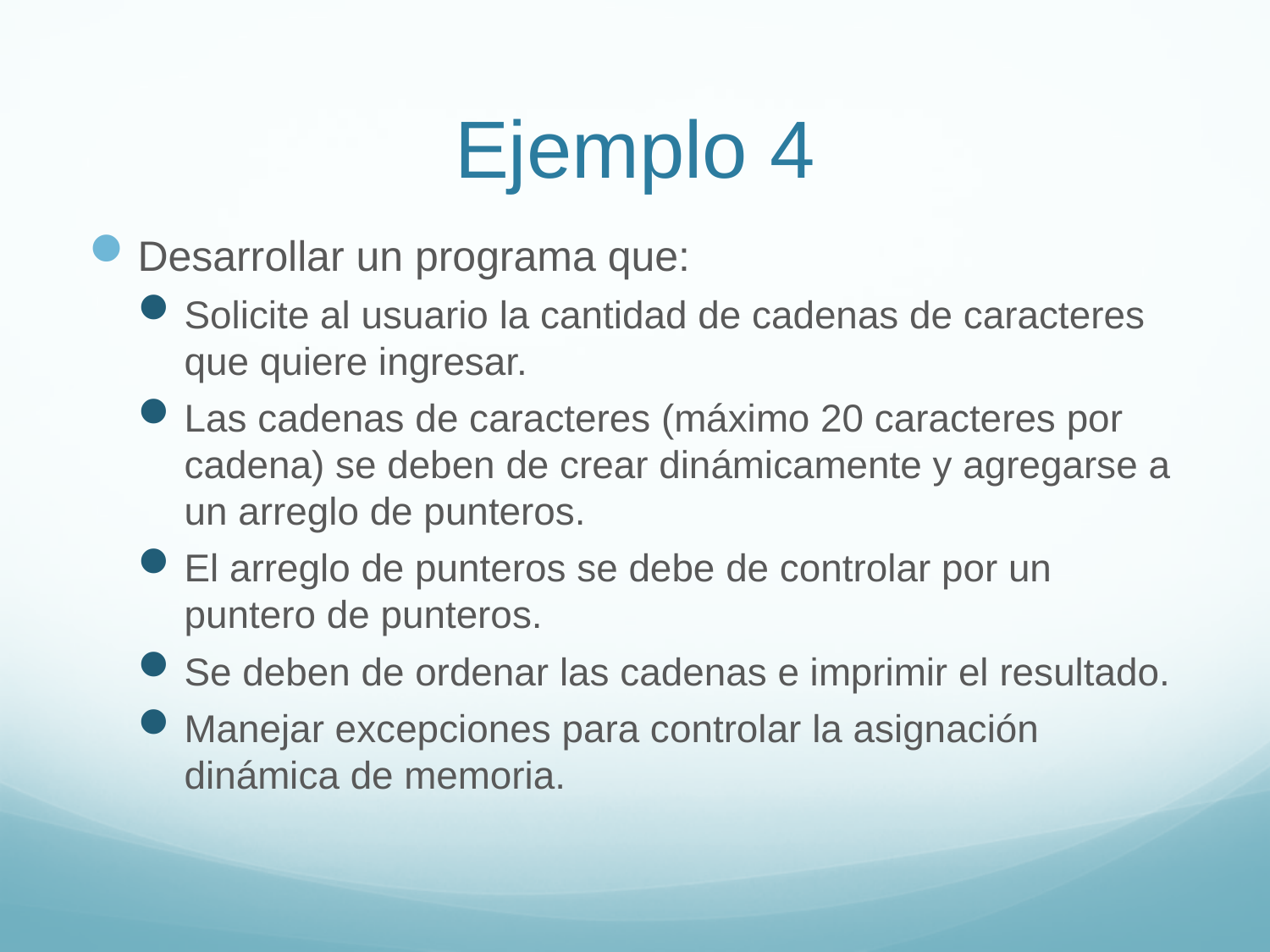

# Ejemplo 4
Desarrollar un programa que:
Solicite al usuario la cantidad de cadenas de caracteres que quiere ingresar.
Las cadenas de caracteres (máximo 20 caracteres por cadena) se deben de crear dinámicamente y agregarse a un arreglo de punteros.
El arreglo de punteros se debe de controlar por un puntero de punteros.
Se deben de ordenar las cadenas e imprimir el resultado.
Manejar excepciones para controlar la asignación dinámica de memoria.